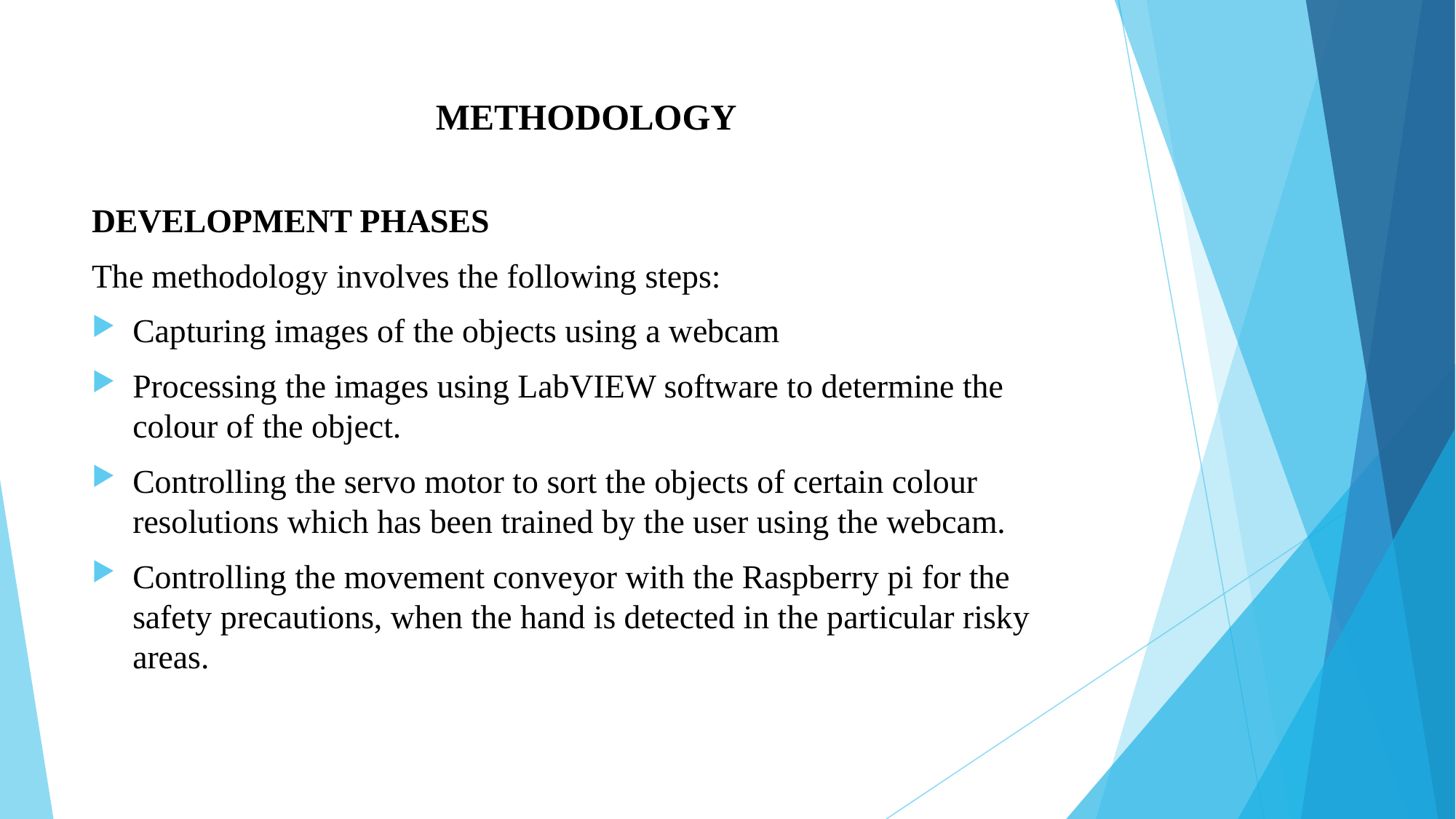

# METHODOLOGY
DEVELOPMENT PHASES
The methodology involves the following steps:
Capturing images of the objects using a webcam
Processing the images using LabVIEW software to determine the colour of the object.
Controlling the servo motor to sort the objects of certain colour resolutions which has been trained by the user using the webcam.
Controlling the movement conveyor with the Raspberry pi for the safety precautions, when the hand is detected in the particular risky areas.